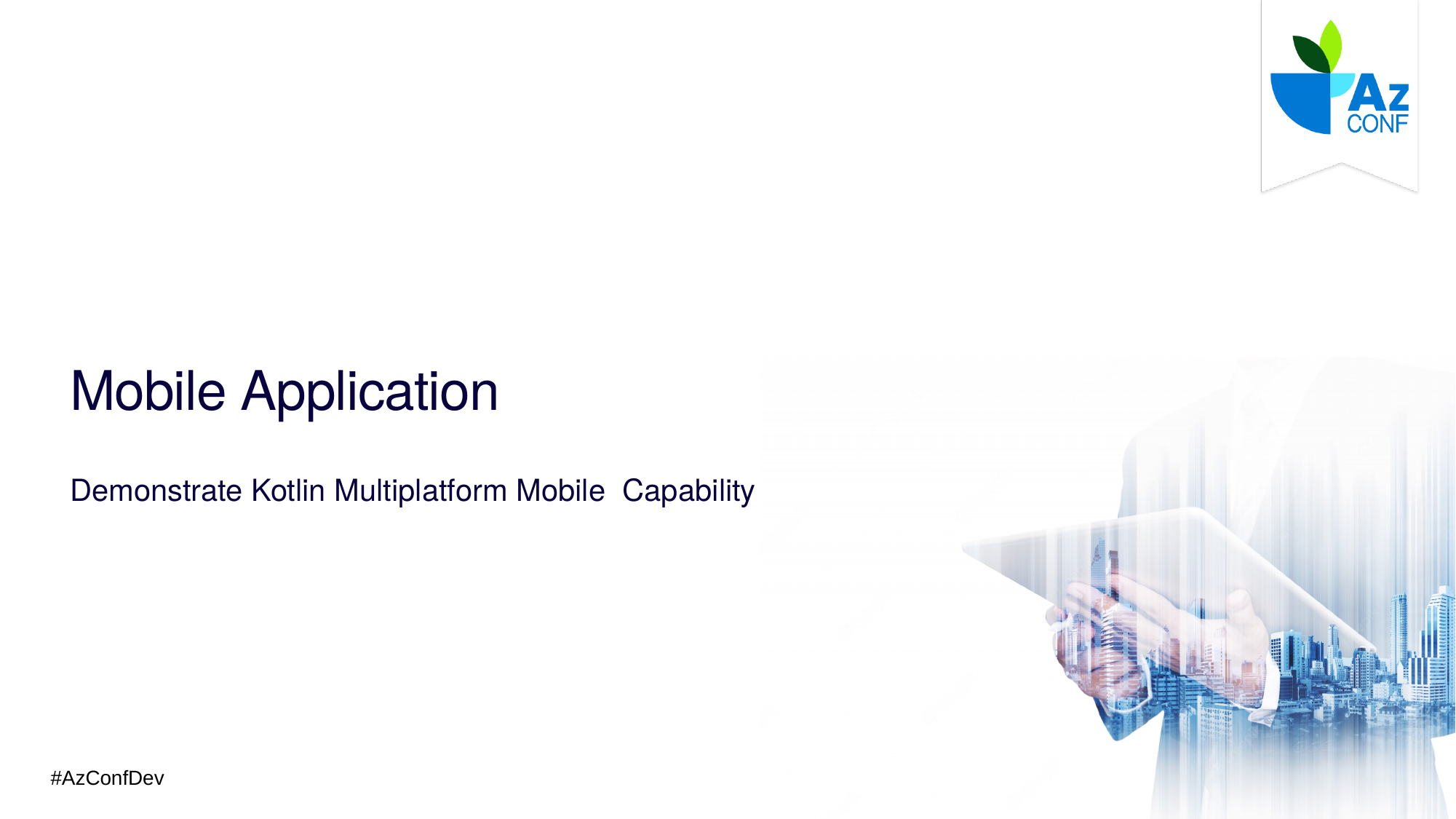

# Mobile Application
Demonstrate Kotlin Multiplatform Mobile  Capability